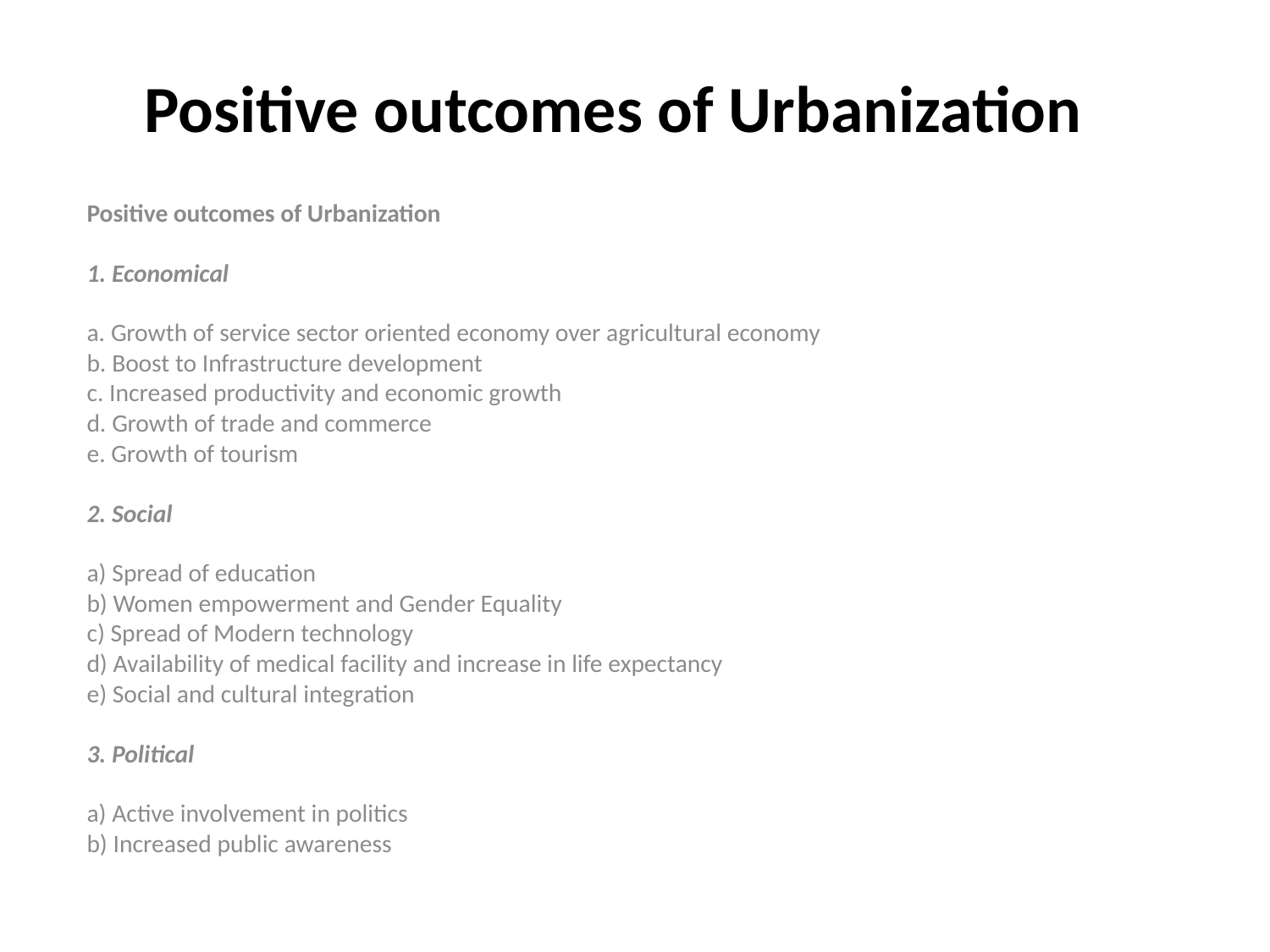

# Positive outcomes of Urbanization
Positive outcomes of Urbanization
1. Economical
a. Growth of service sector oriented economy over agricultural economy
b. Boost to Infrastructure development
c. Increased productivity and economic growth
d. Growth of trade and commerce
e. Growth of tourism
2. Social
a) Spread of education
b) Women empowerment and Gender Equality
c) Spread of Modern technology
d) Availability of medical facility and increase in life expectancy
e) Social and cultural integration
3. Political
a) Active involvement in politics
b) Increased public awareness